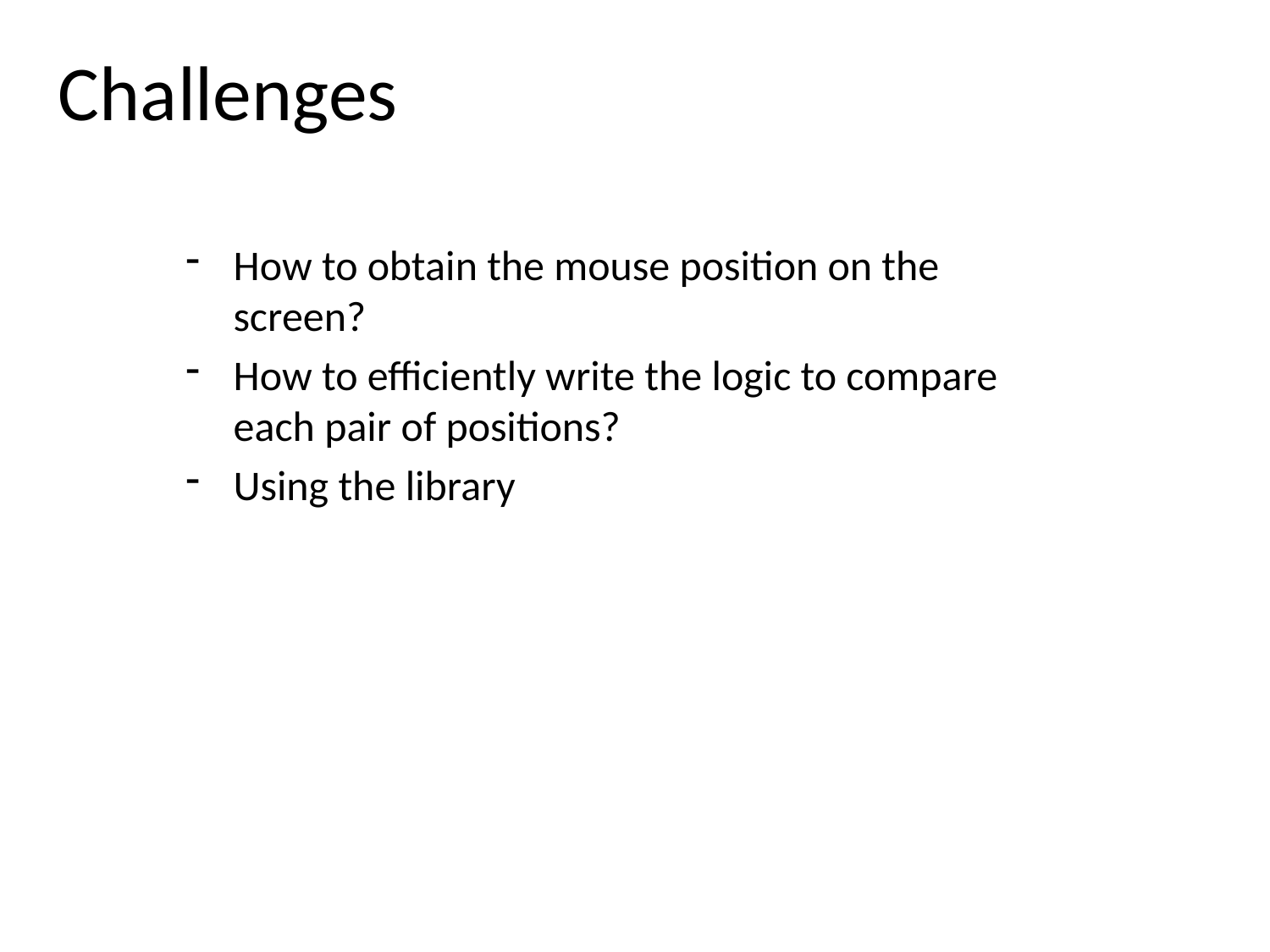

# Challenges
How to obtain the mouse position on the screen?
How to efficiently write the logic to compare each pair of positions?
Using the library